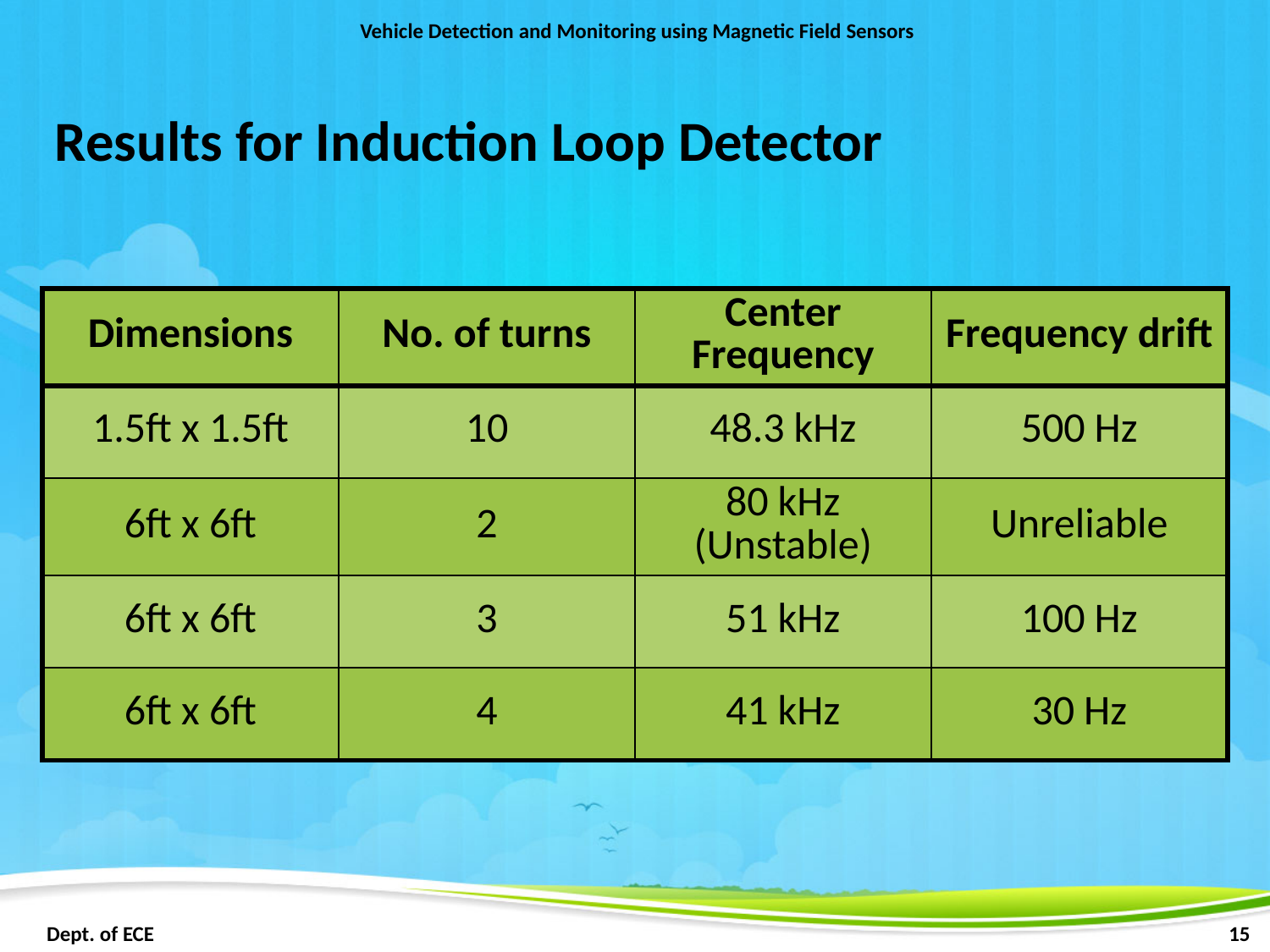

Vehicle Detection and Monitoring using Magnetic Field Sensors
Results for Induction Loop Detector
| Dimensions | No. of turns | Center Frequency | Frequency drift |
| --- | --- | --- | --- |
| 1.5ft x 1.5ft | 10 | 48.3 kHz | 500 Hz |
| 6ft x 6ft | 2 | 80 kHz (Unstable) | Unreliable |
| 6ft x 6ft | 3 | 51 kHz | 100 Hz |
| 6ft x 6ft | 4 | 41 kHz | 30 Hz |
       Dept. of ECE							  	               15